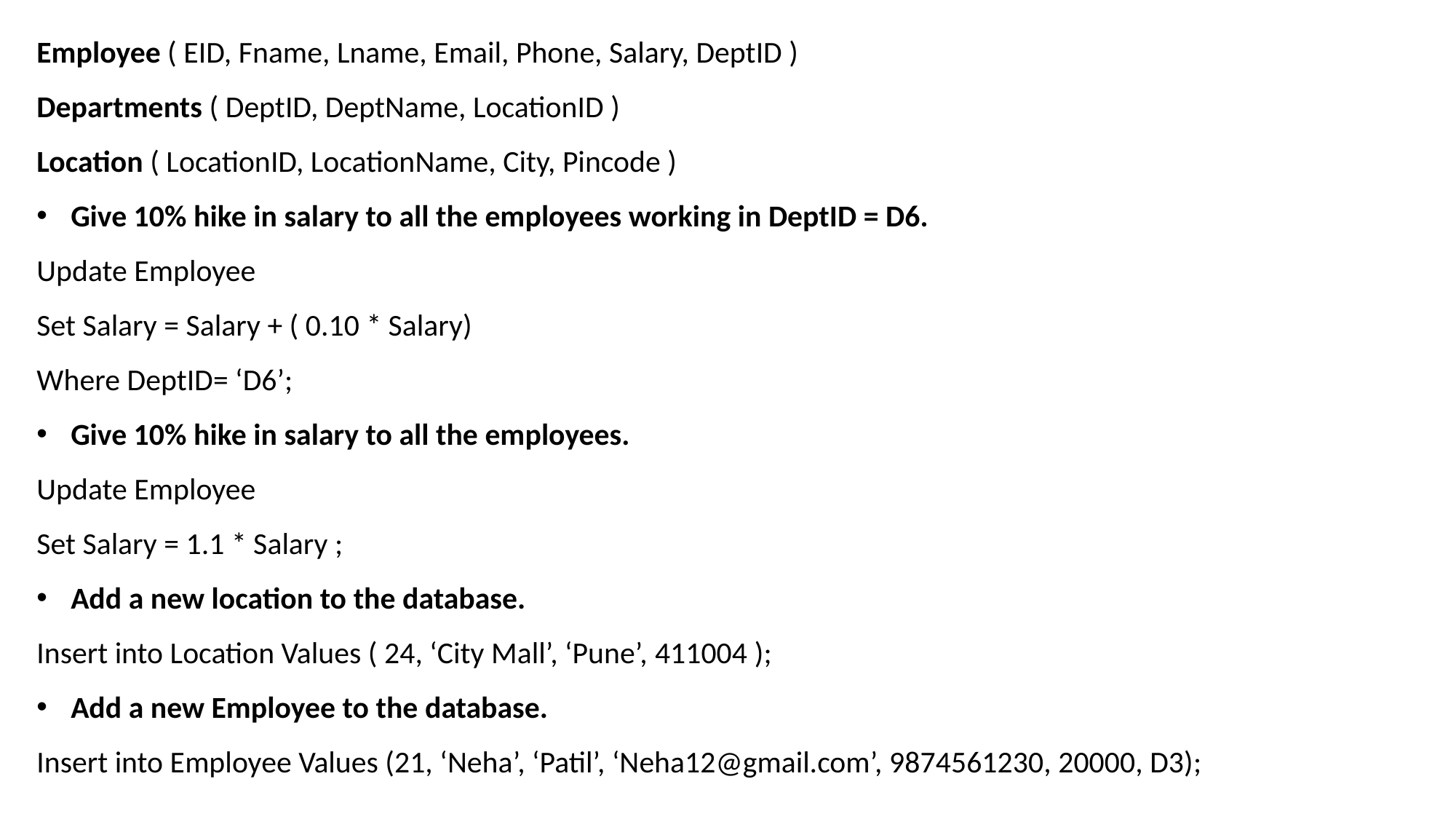

Employee ( EID, Fname, Lname, Email, Phone, Salary, DeptID )
Departments ( DeptID, DeptName, LocationID )
Location ( LocationID, LocationName, City, Pincode )
Give 10% hike in salary to all the employees working in DeptID = D6.
Update Employee
Set Salary = Salary + ( 0.10 * Salary)
Where DeptID= ‘D6’;
Give 10% hike in salary to all the employees.
Update Employee
Set Salary = 1.1 * Salary ;
Add a new location to the database.
Insert into Location Values ( 24, ‘City Mall’, ‘Pune’, 411004 );
Add a new Employee to the database.
Insert into Employee Values (21, ‘Neha’, ‘Patil’, ‘Neha12@gmail.com’, 9874561230, 20000, D3);